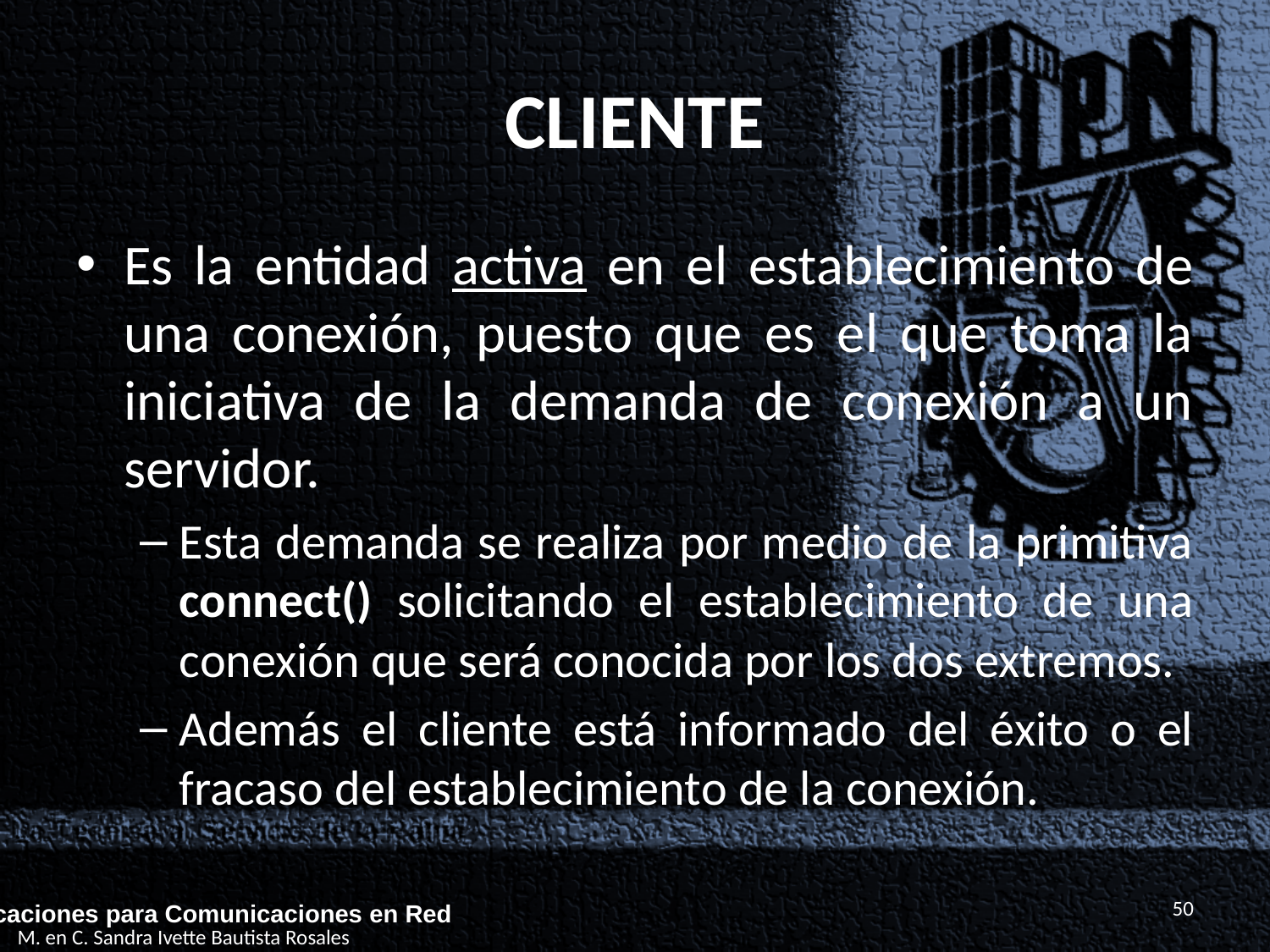

# CLIENTE
Es la entidad activa en el establecimiento de una conexión, puesto que es el que toma la iniciativa de la demanda de conexión a un servidor.
Esta demanda se realiza por medio de la primitiva connect() solicitando el establecimiento de una conexión que será conocida por los dos extremos.
Además el cliente está informado del éxito o el fracaso del establecimiento de la conexión.

50
Aplicaciones para Comunicaciones en Red
M. en C. Sandra Ivette Bautista Rosales